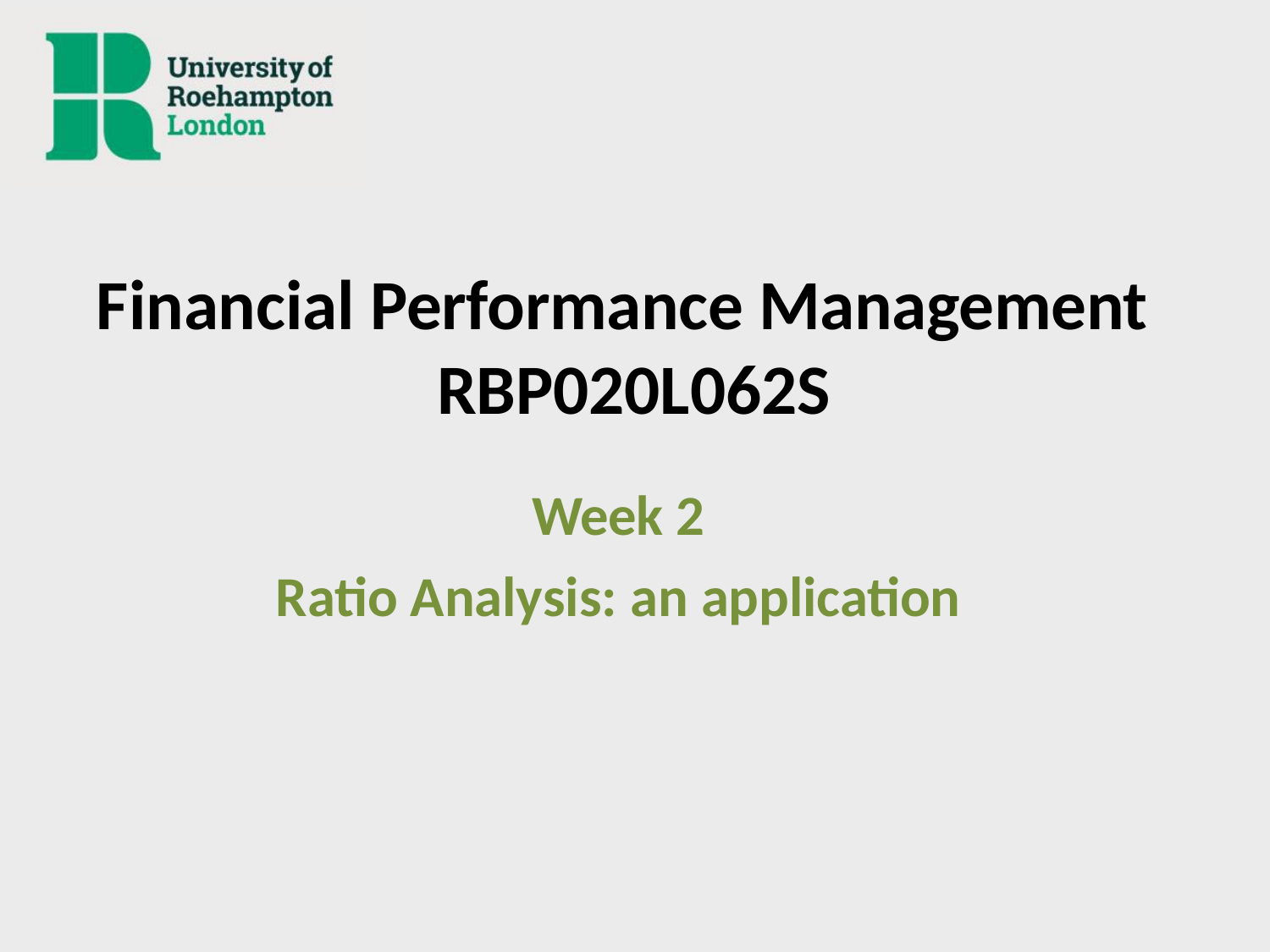

# Financial Performance Management  RBP020L062S
Week 2
Ratio Analysis: an application